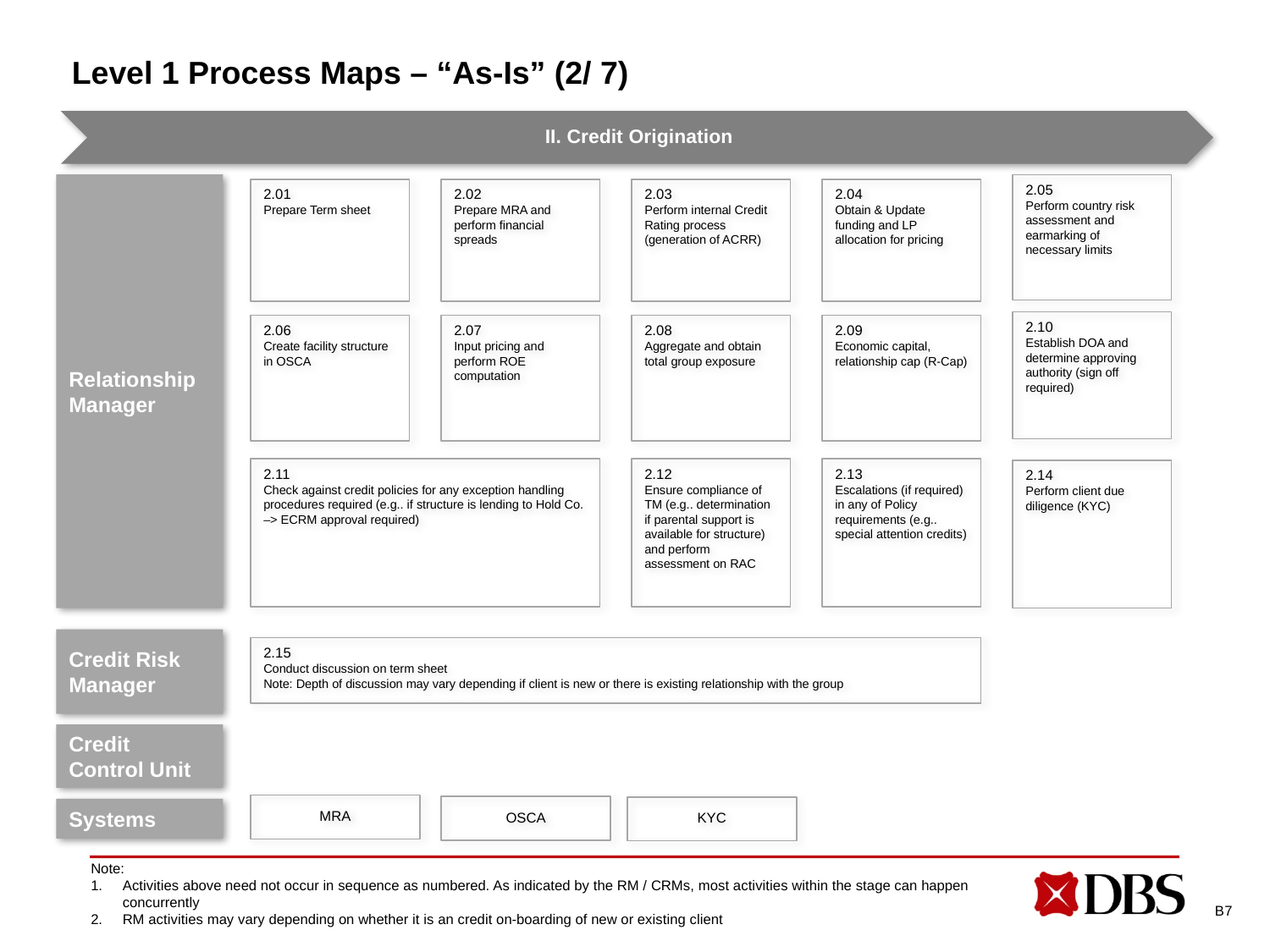

# Level 1 Process Maps – “As-Is” (2/ 7)
II. Credit Origination
2.05
Perform country risk assessment and earmarking of necessary limits
Relationship Manager
2.01
Prepare Term sheet
2.02
Prepare MRA and perform financial spreads
2.03
Perform internal Credit Rating process (generation of ACRR)
2.04
Obtain & Update funding and LP allocation for pricing
2.10
Establish DOA and determine approving authority (sign off required)
2.06
Create facility structure in OSCA
2.07
Input pricing and perform ROE computation
2.08
Aggregate and obtain total group exposure
2.09
Economic capital, relationship cap (R-Cap)
2.11
Check against credit policies for any exception handling procedures required (e.g.. if structure is lending to Hold Co. –> ECRM approval required)
2.12
Ensure compliance of TM (e.g.. determination if parental support is available for structure) and perform assessment on RAC
2.13
Escalations (if required) in any of Policy requirements (e.g.. special attention credits)
2.14
Perform client due diligence (KYC)
Credit Risk Manager
2.15
Conduct discussion on term sheet
Note: Depth of discussion may vary depending if client is new or there is existing relationship with the group
Credit Control Unit
MRA
OSCA
KYC
Systems
Note:
Activities above need not occur in sequence as numbered. As indicated by the RM / CRMs, most activities within the stage can happen concurrently
RM activities may vary depending on whether it is an credit on-boarding of new or existing client

B7